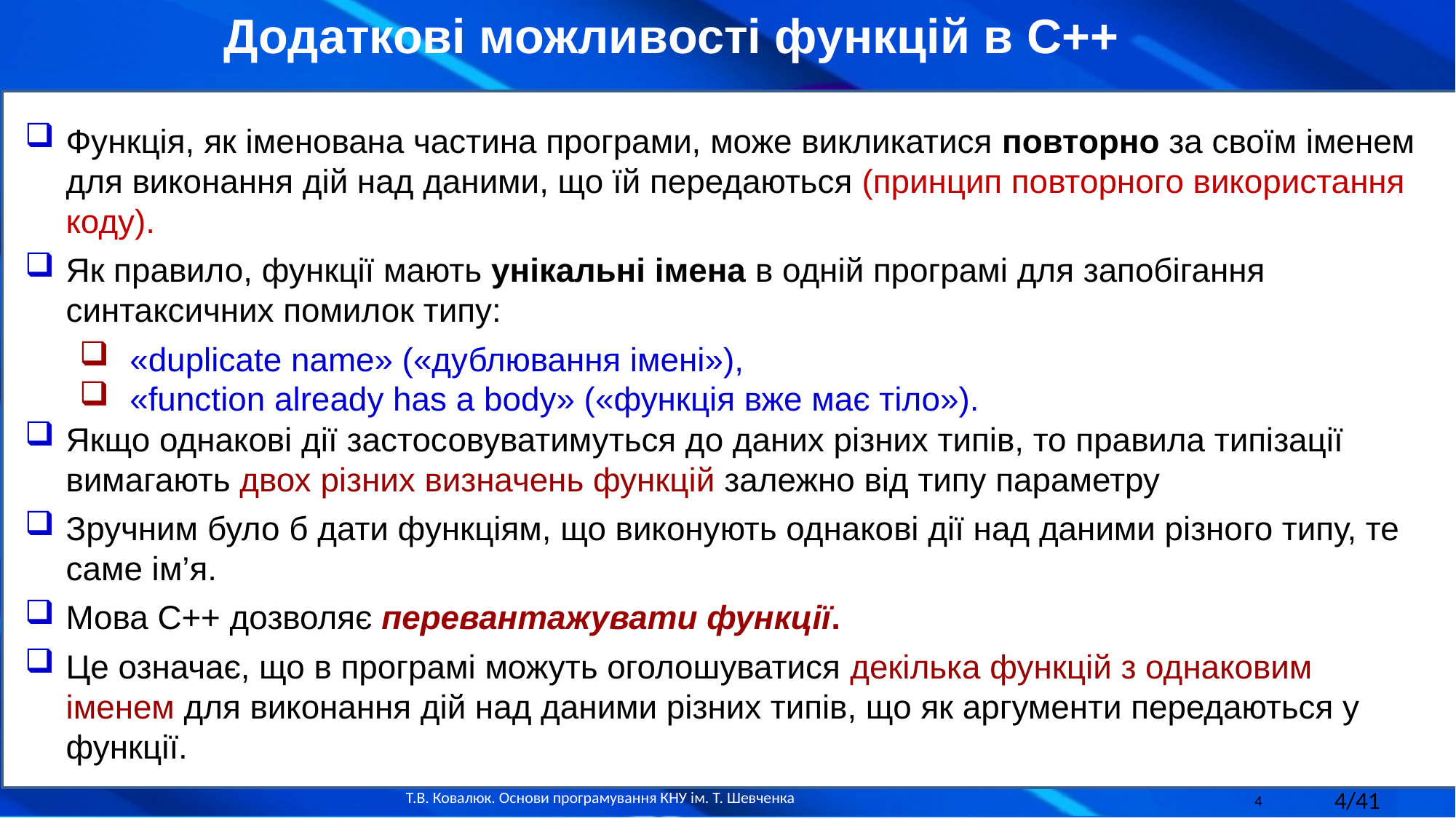

Додаткові можливості функцій в С++
Функція, як іменована частина програми, може викликатися повторно за своїм іменем для виконання дій над даними, що їй передаються (принцип повторного використання коду).
Як правило, функції мають унікальні імена в одній програмі для запобігання синтаксичних помилок типу:
 «duplicate name» («дублювання імені»),
 «function already has a body» («функція вже має тіло»).
Якщо однакові дії застосовуватимуться до даних різних типів, то правила типізації вимагають двох різних визначень функцій залежно від типу параметру
Зручним було б дати функціям, що виконують однакові дії над даними різного типу, те саме ім’я.
Мова С++ дозволяє перевантажувати функції.
Це означає, що в програмі можуть оголошуватися декілька функцій з однаковим  іменем для виконання дій над даними різних типів, що як аргументи передаються у функції.
4